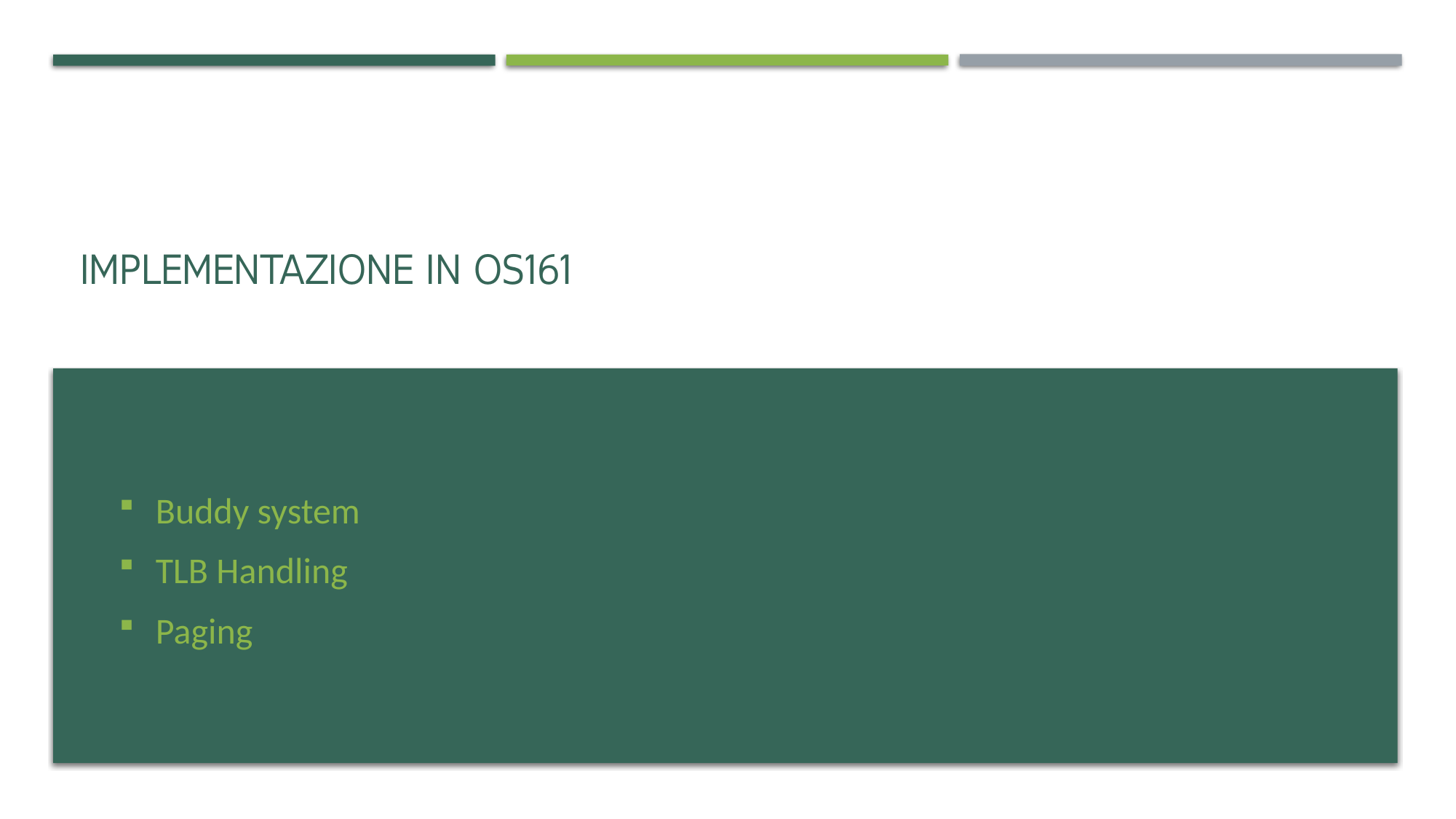

# implementazione in os161
Buddy system
TLB Handling
Paging